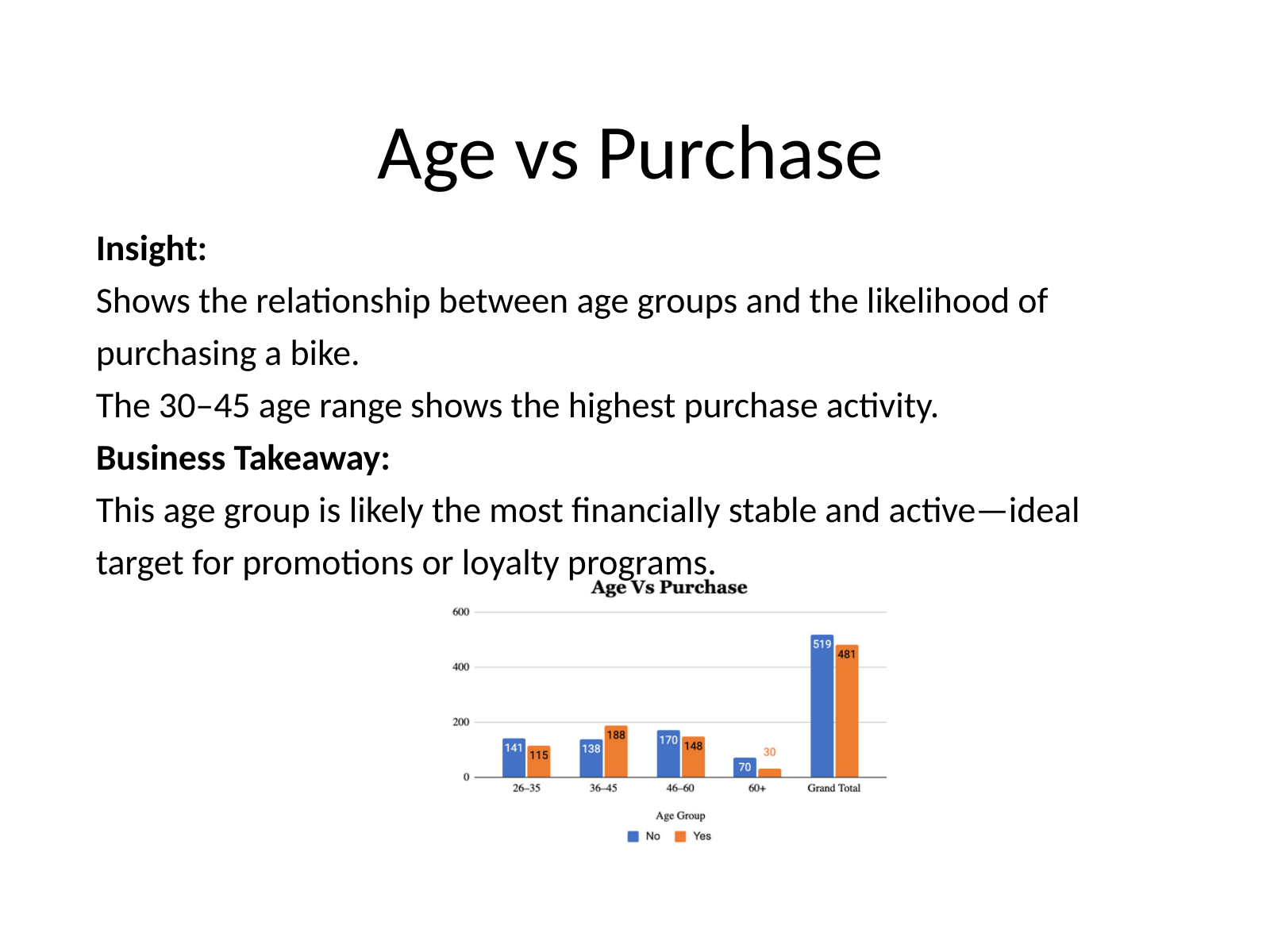

Age vs Purchase
Insight:
Shows the relationship between age groups and the likelihood of purchasing a bike.
The 30–45 age range shows the highest purchase activity.
Business Takeaway:
This age group is likely the most financially stable and active—ideal target for promotions or loyalty programs.